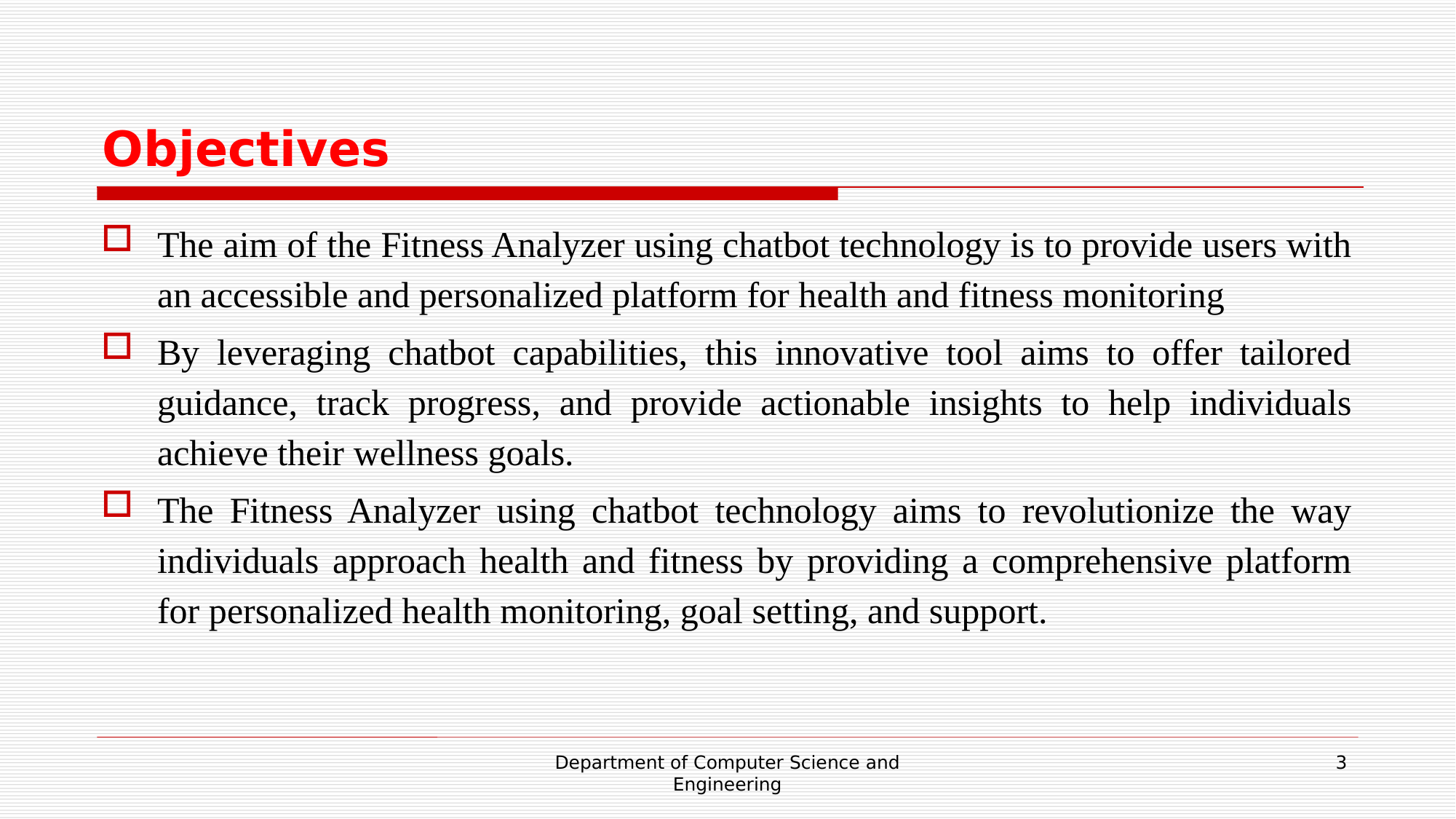

# Objectives
The aim of the Fitness Analyzer using chatbot technology is to provide users with an accessible and personalized platform for health and fitness monitoring
By leveraging chatbot capabilities, this innovative tool aims to offer tailored guidance, track progress, and provide actionable insights to help individuals achieve their wellness goals.
The Fitness Analyzer using chatbot technology aims to revolutionize the way individuals approach health and fitness by providing a comprehensive platform for personalized health monitoring, goal setting, and support.
Department of Computer Science and Engineering
3